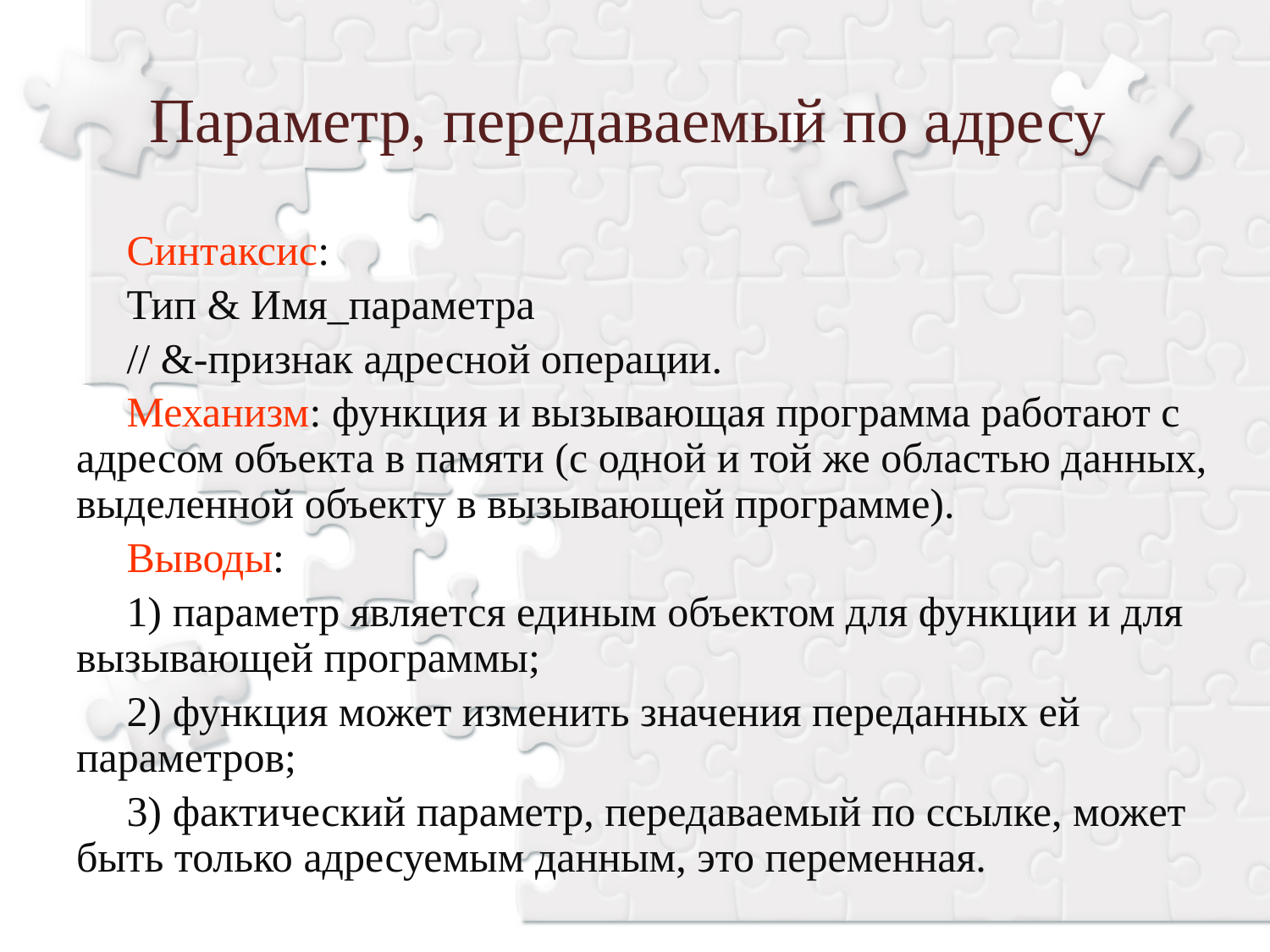

Параметр, передаваемый по адресу
Синтаксис:
Тип & Имя_параметра
// &-признак адресной операции.
Механизм: функция и вызывающая программа работают с адресом объекта в памяти (с одной и той же областью данных, выделенной объекту в вызывающей программе).
Выводы:
1) параметр является единым объектом для функции и для вызывающей программы;
2) функция может изменить значения переданных ей параметров;
3) фактический параметр, передаваемый по ссылке, может быть только адресуемым данным, это переменная.